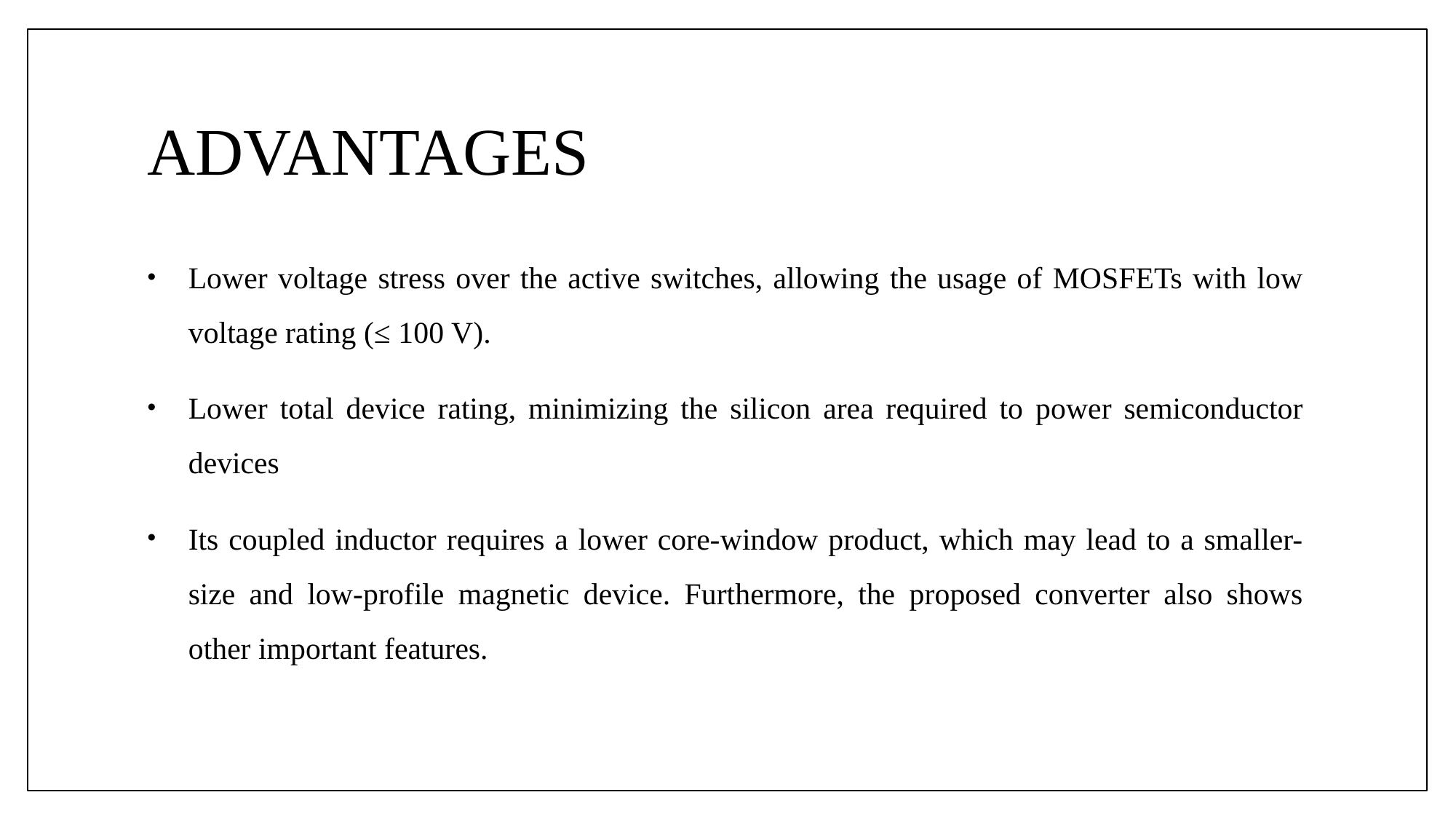

# ADVANTAGES
Lower voltage stress over the active switches, allowing the usage of MOSFETs with low voltage rating (≤ 100 V).
Lower total device rating, minimizing the silicon area required to power semiconductor devices
Its coupled inductor requires a lower core-window product, which may lead to a smaller-size and low-profile magnetic device. Furthermore, the proposed converter also shows other important features.